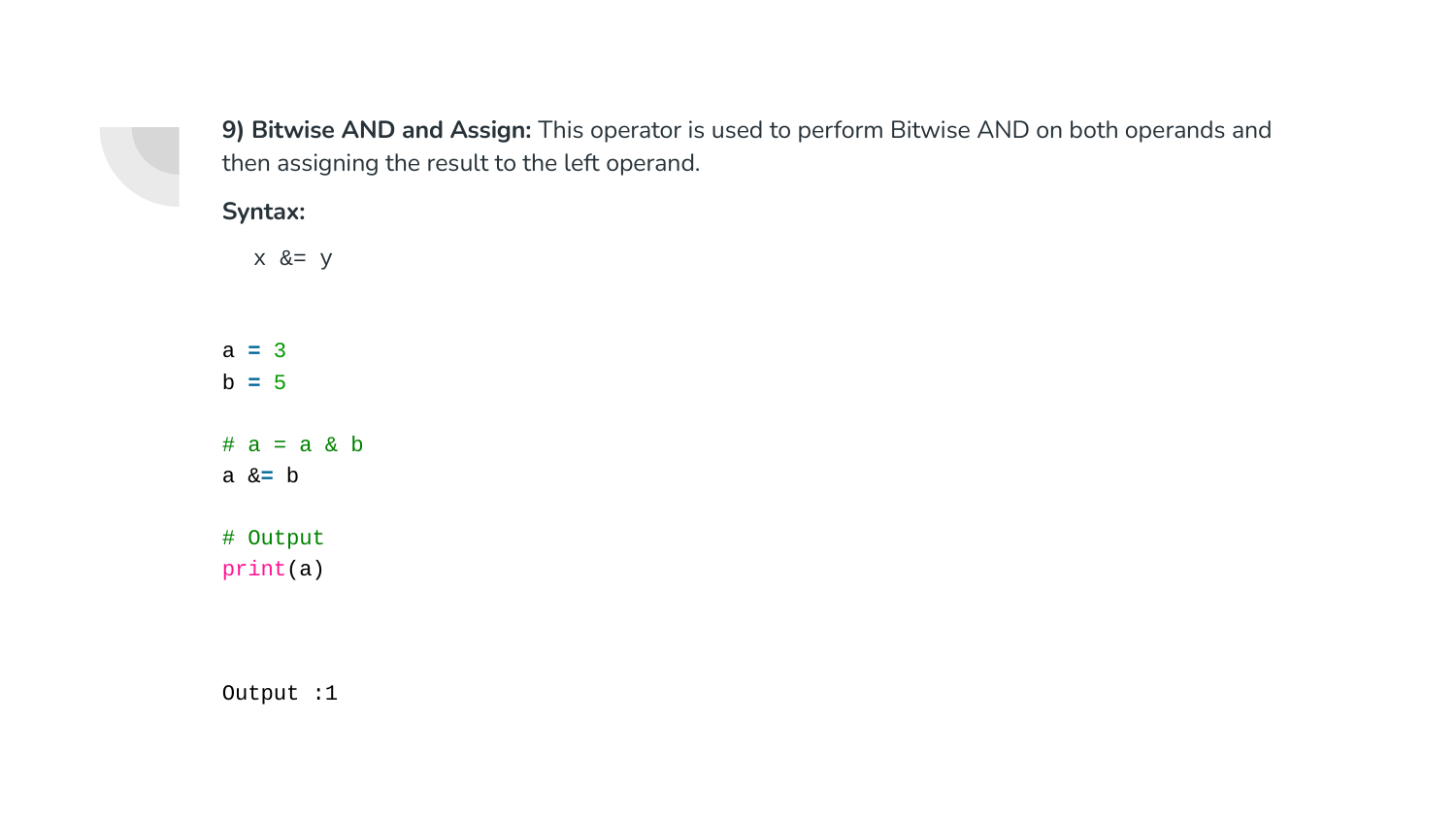

# 9) Bitwise AND and Assign: This operator is used to perform Bitwise AND on both operands and then assigning the result to the left operand.
Syntax:
x &= y

a = 3
b = 5

# a = a & b
a &= b

# Output
print(a)

Output :1